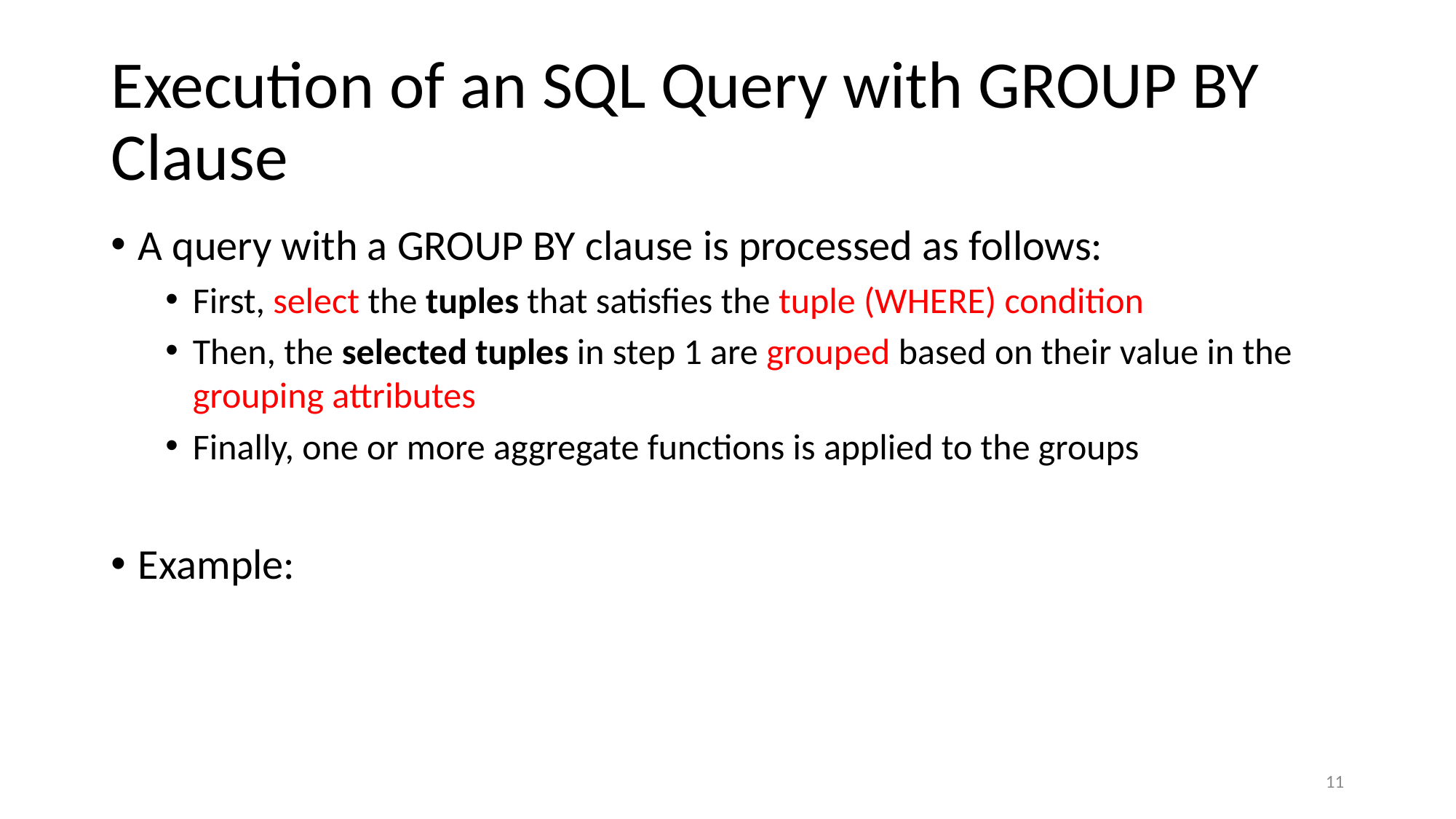

# Execution of an SQL Query with GROUP BY Clause
A query with a GROUP BY clause is processed as follows:
First, select the tuples that satisfies the tuple (WHERE) condition
Then, the selected tuples in step 1 are grouped based on their value in the grouping attributes
Finally, one or more aggregate functions is applied to the groups

Example:
11